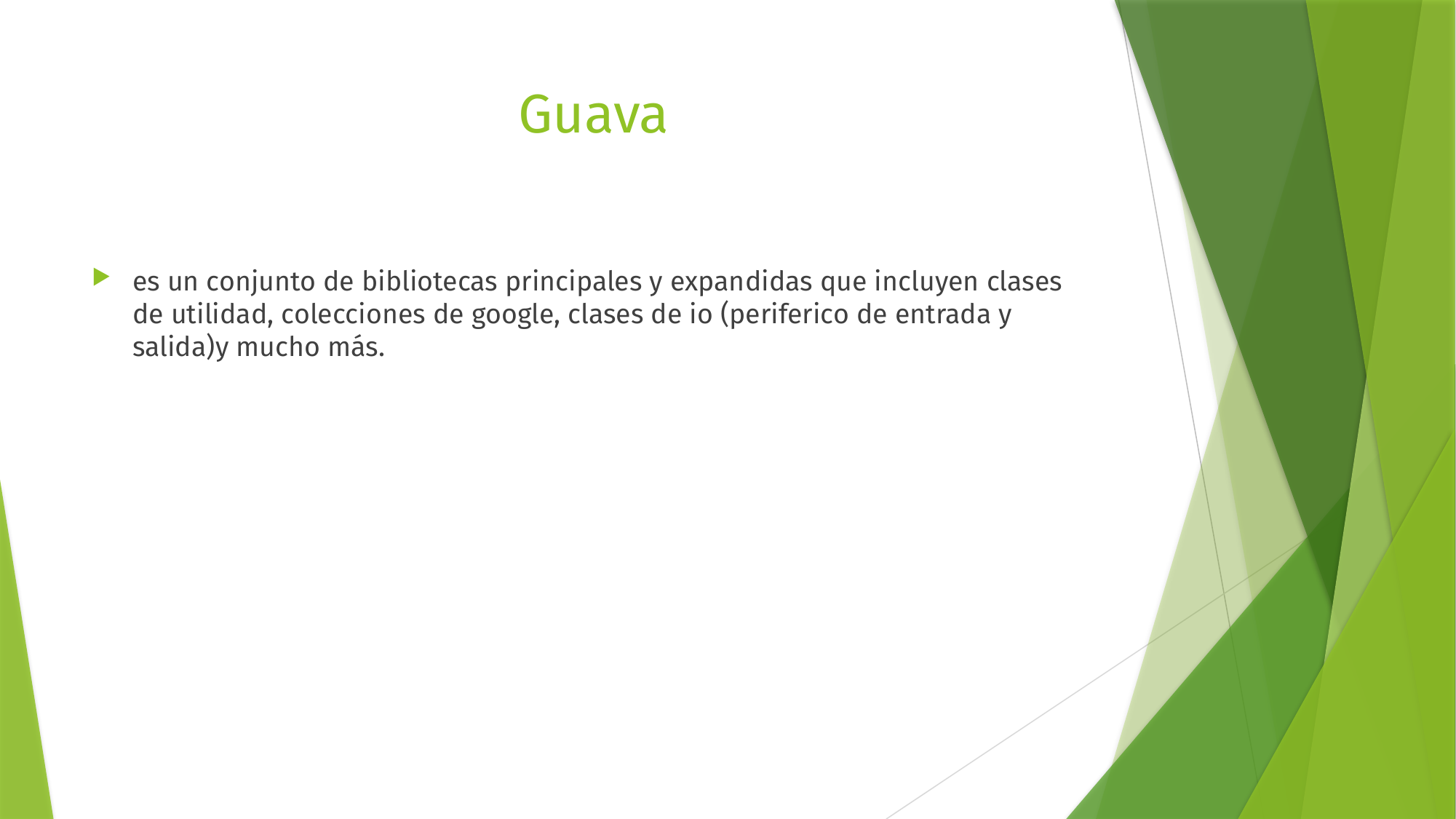

# Guava
es un conjunto de bibliotecas principales y expandidas que incluyen clases de utilidad, colecciones de google, clases de io (periferico de entrada y salida)y mucho más.